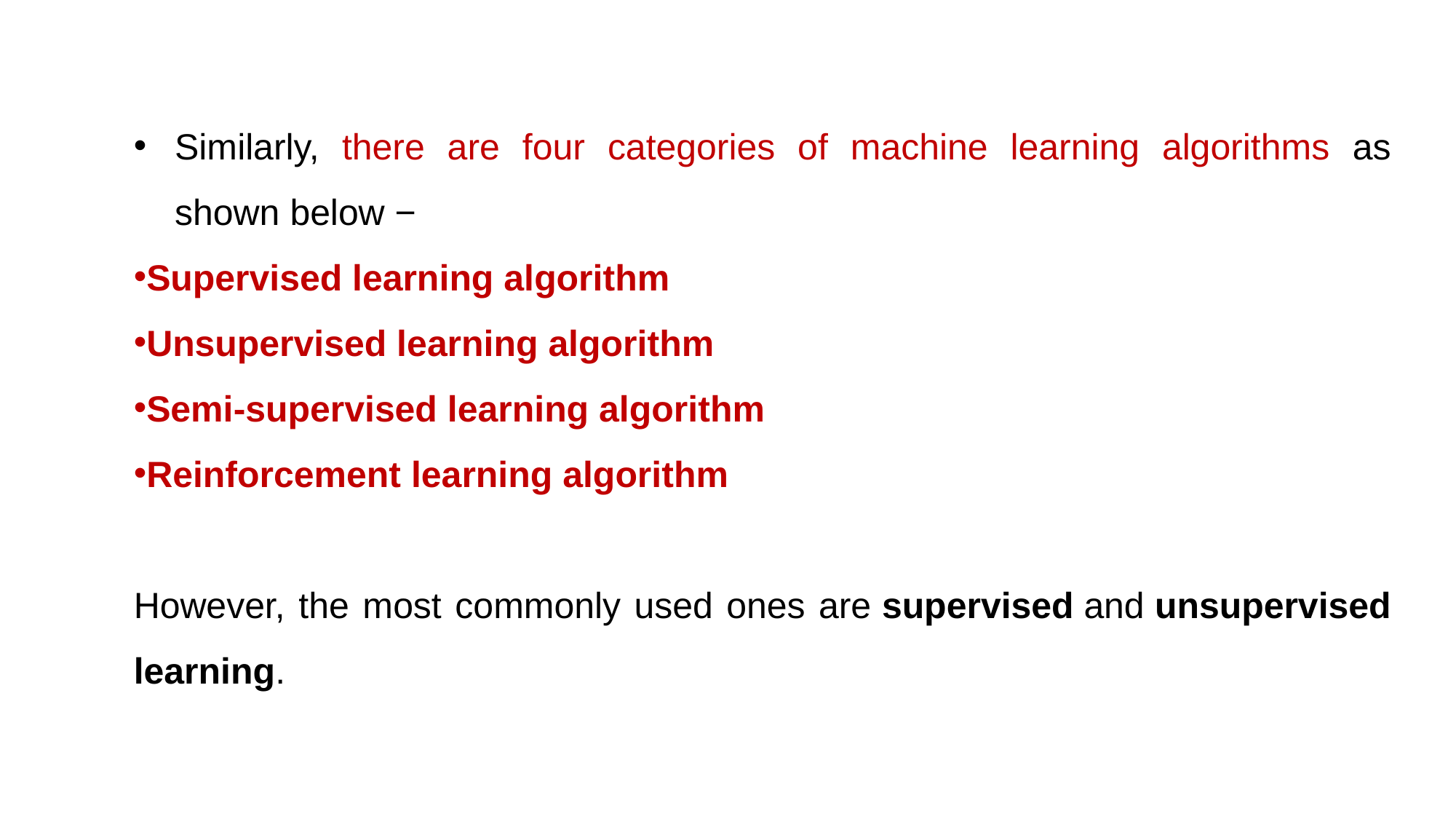

Similarly, there are four categories of machine learning algorithms as shown below −
Supervised learning algorithm
Unsupervised learning algorithm
Semi-supervised learning algorithm
Reinforcement learning algorithm

However, the most commonly used ones are supervised and unsupervised learning.